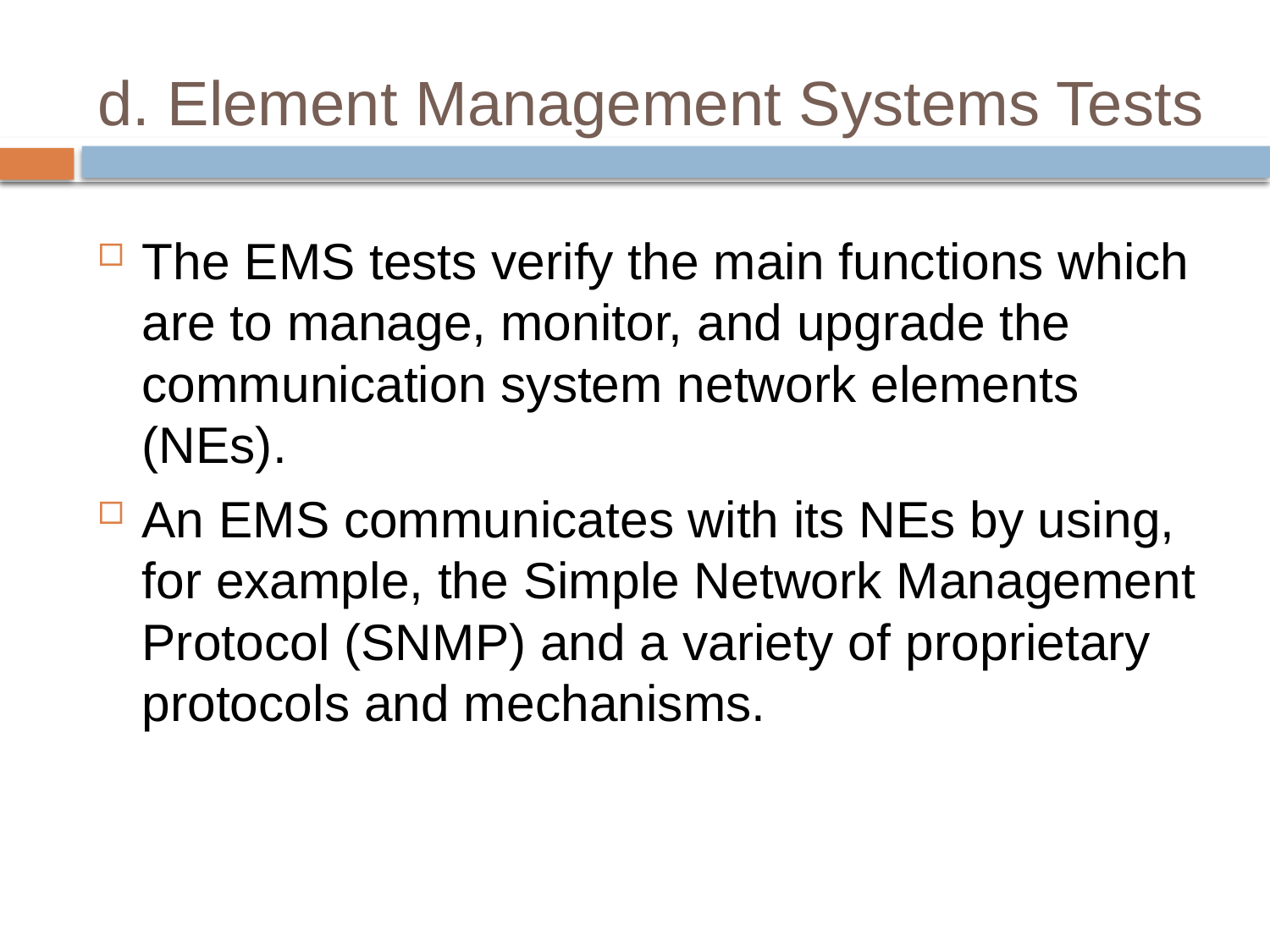

# d. Element Management Systems Tests
The EMS tests verify the main functions which are to manage, monitor, and upgrade the communication system network elements (NEs).
An EMS communicates with its NEs by using, for example, the Simple Network Management Protocol (SNMP) and a variety of proprietary protocols and mechanisms.